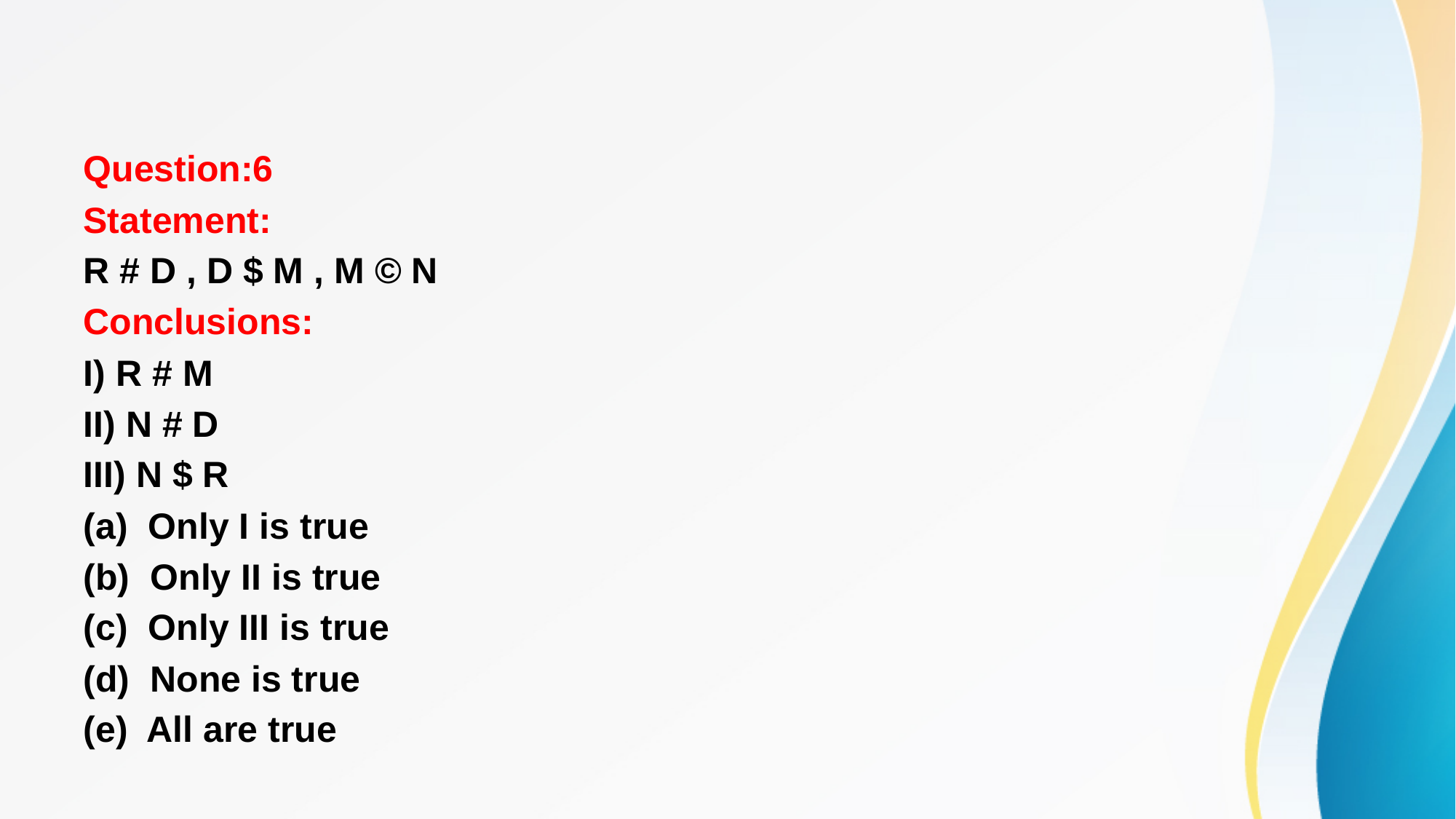

#
Question:6
Statement:
R # D , D $ M , M © N
Conclusions:
I) R # M
II) N # D
III) N $ R
(a)  Only I is true
(b)  Only II is true
(c)  Only III is true
(d)  None is true
(e)  All are true